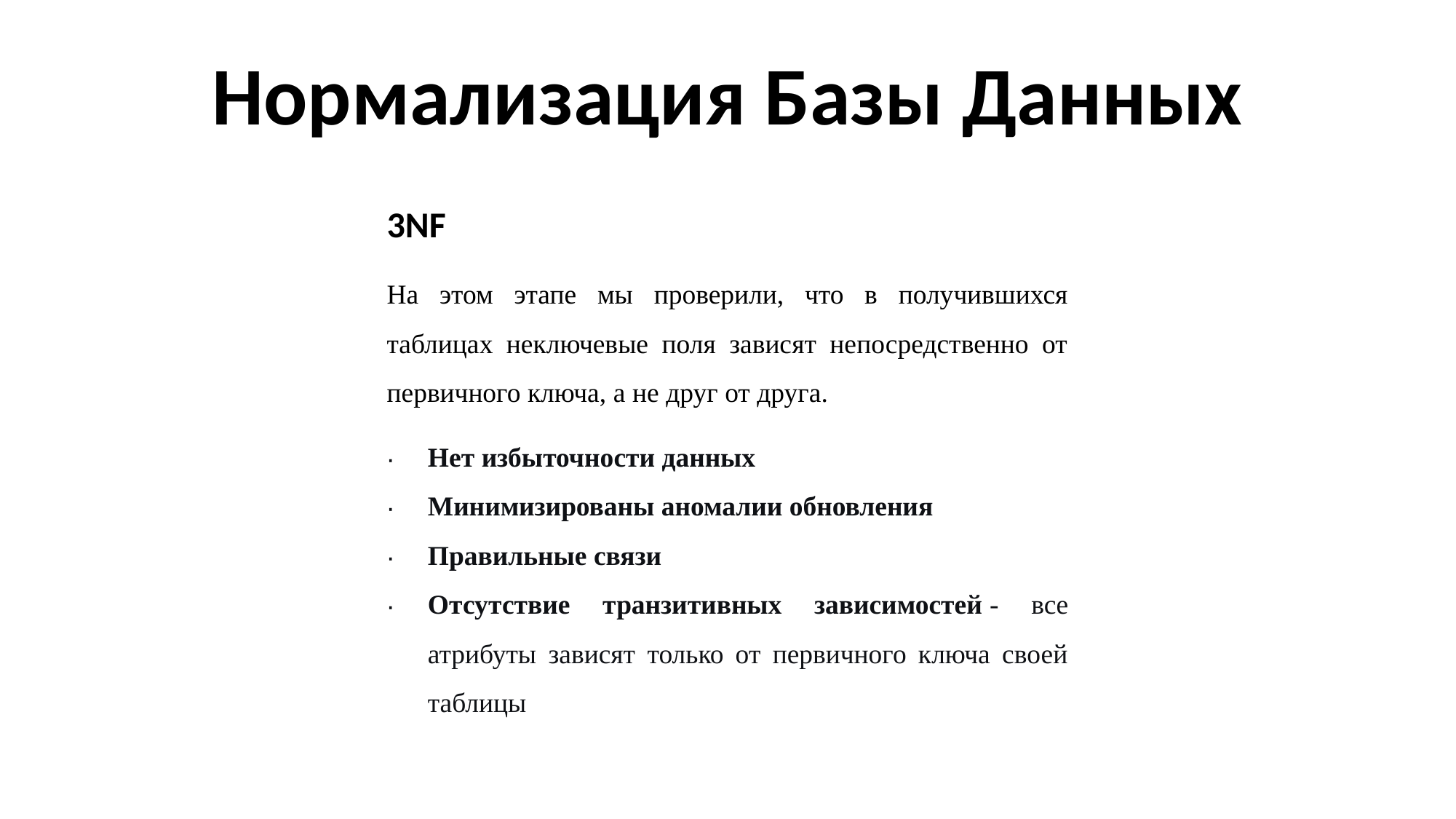

# Нормализация Базы Данных
3NF
На этом этапе мы проверили, что в получившихся таблицах неключевые поля зависят непосредственно от первичного ключа, а не друг от друга.
Нет избыточности данных
Минимизированы аномалии обновления
Правильные связи
Отсутствие транзитивных зависимостей - все атрибуты зависят только от первичного ключа своей таблицы